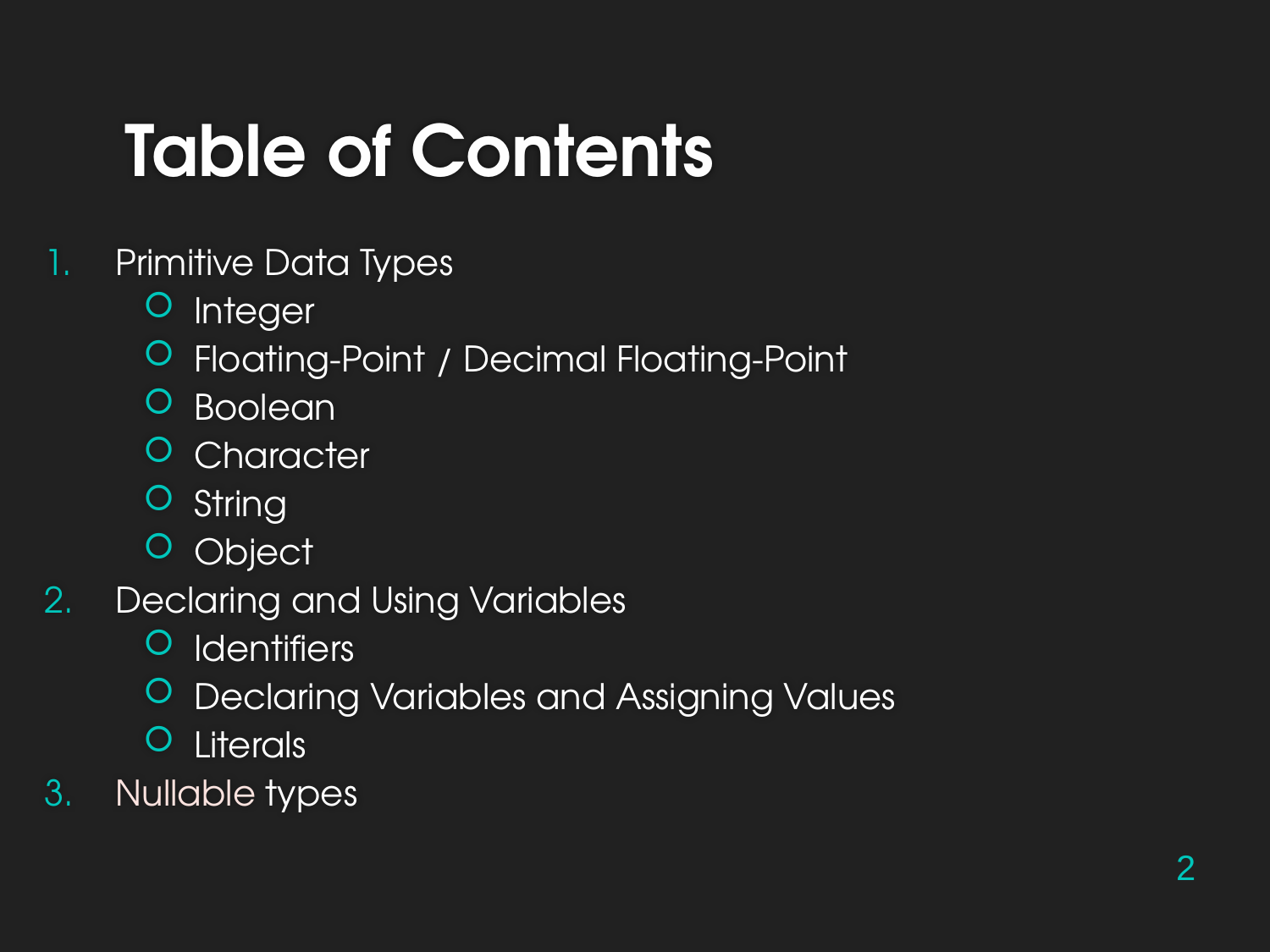

# Table of Contents
Primitive Data Types
Integer
Floating-Point / Decimal Floating-Point
Boolean
Character
String
Object
Declaring and Using Variables
Identifiers
Declaring Variables and Assigning Values
Literals
Nullable types
2